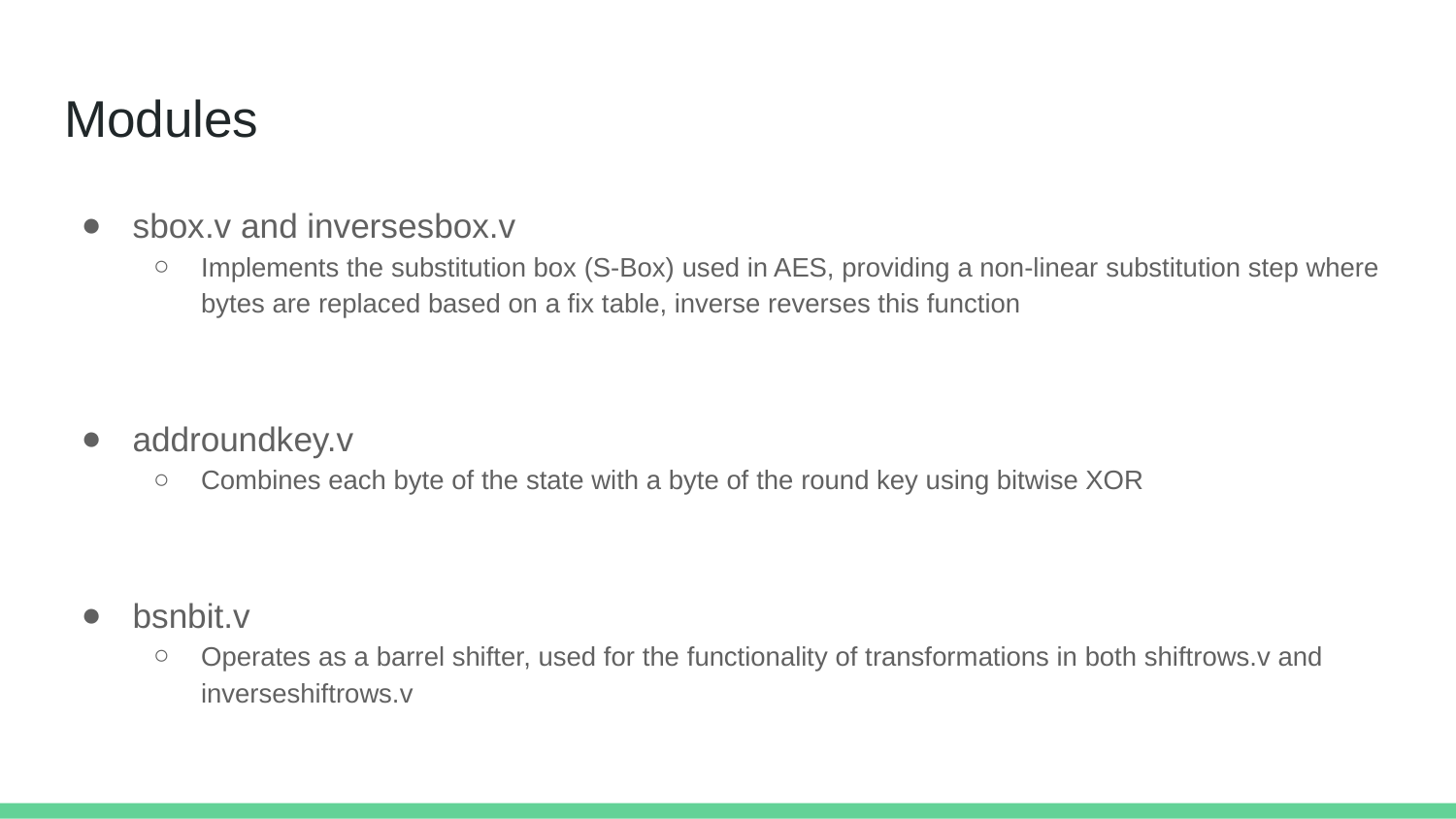

# Modules

sbox.v and inversesbox.v
Implements the substitution box (S-Box) used in AES, providing a non-linear substitution step where bytes are replaced based on a fix table, inverse reverses this function

addroundkey.v
Combines each byte of the state with a byte of the round key using bitwise XOR

bsnbit.v
Operates as a barrel shifter, used for the functionality of transformations in both shiftrows.v and inverseshiftrows.v